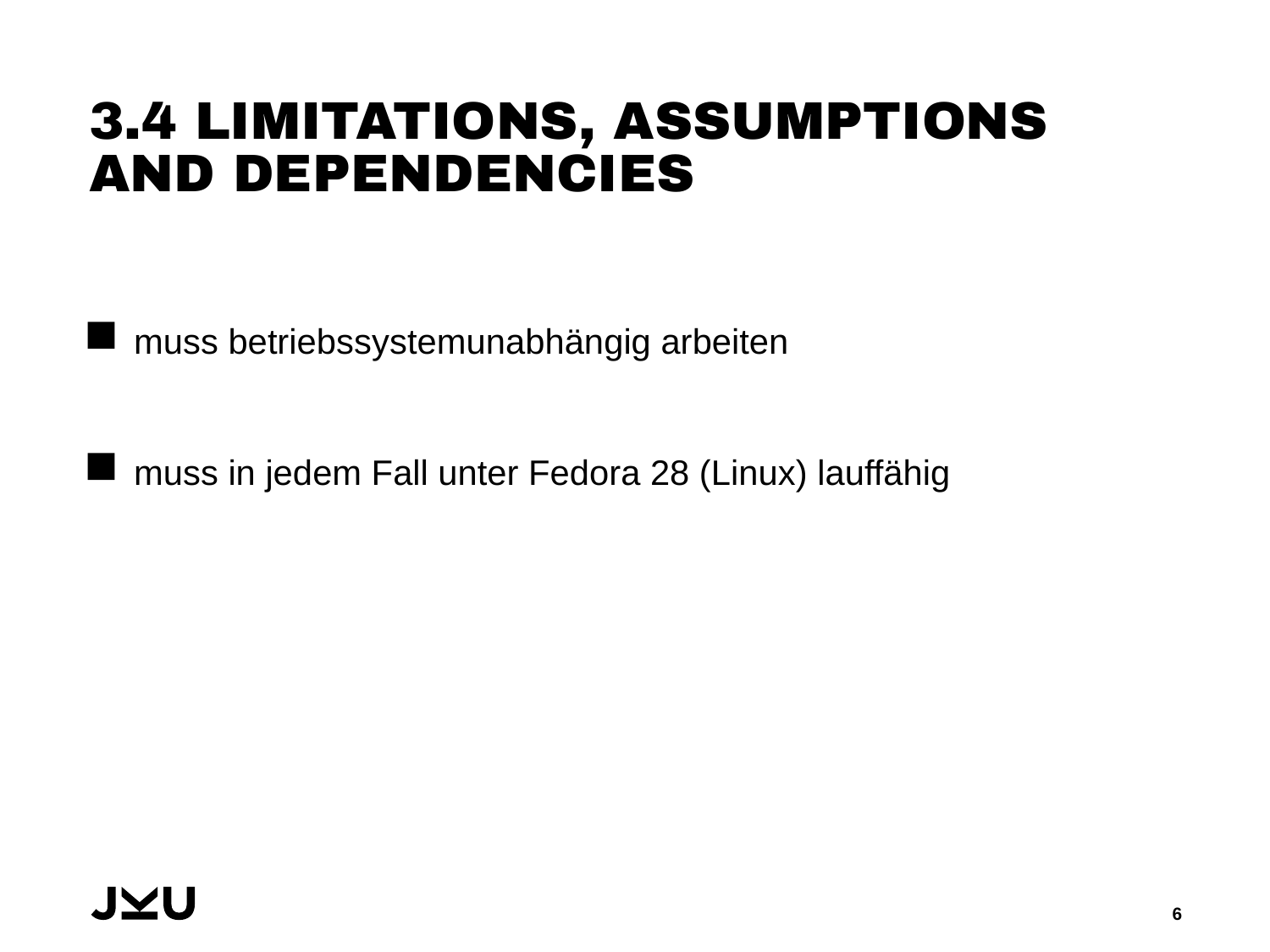

# 3.4 Limitations, assumptions and dependencies

muss betriebssystemunabhängig arbeiten

muss in jedem Fall unter Fedora 28 (Linux) lauffähig
6